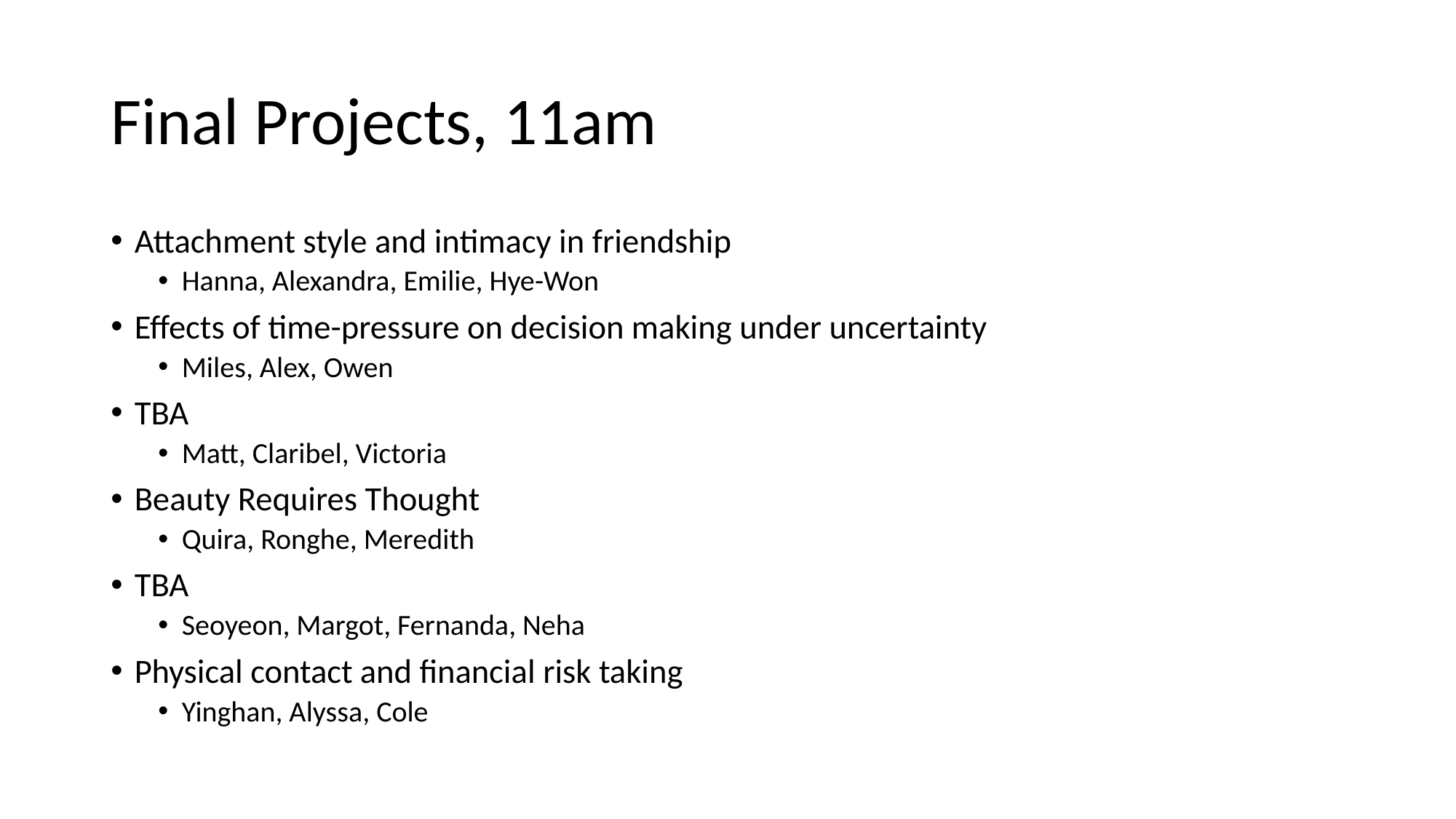

# Final Projects, 11am
Attachment style and intimacy in friendship
Hanna, Alexandra, Emilie, Hye-Won
Effects of time-pressure on decision making under uncertainty
Miles, Alex, Owen
TBA
Matt, Claribel, Victoria
Beauty Requires Thought
Quira, Ronghe, Meredith
TBA
Seoyeon, Margot, Fernanda, Neha
Physical contact and financial risk taking
Yinghan, Alyssa, Cole